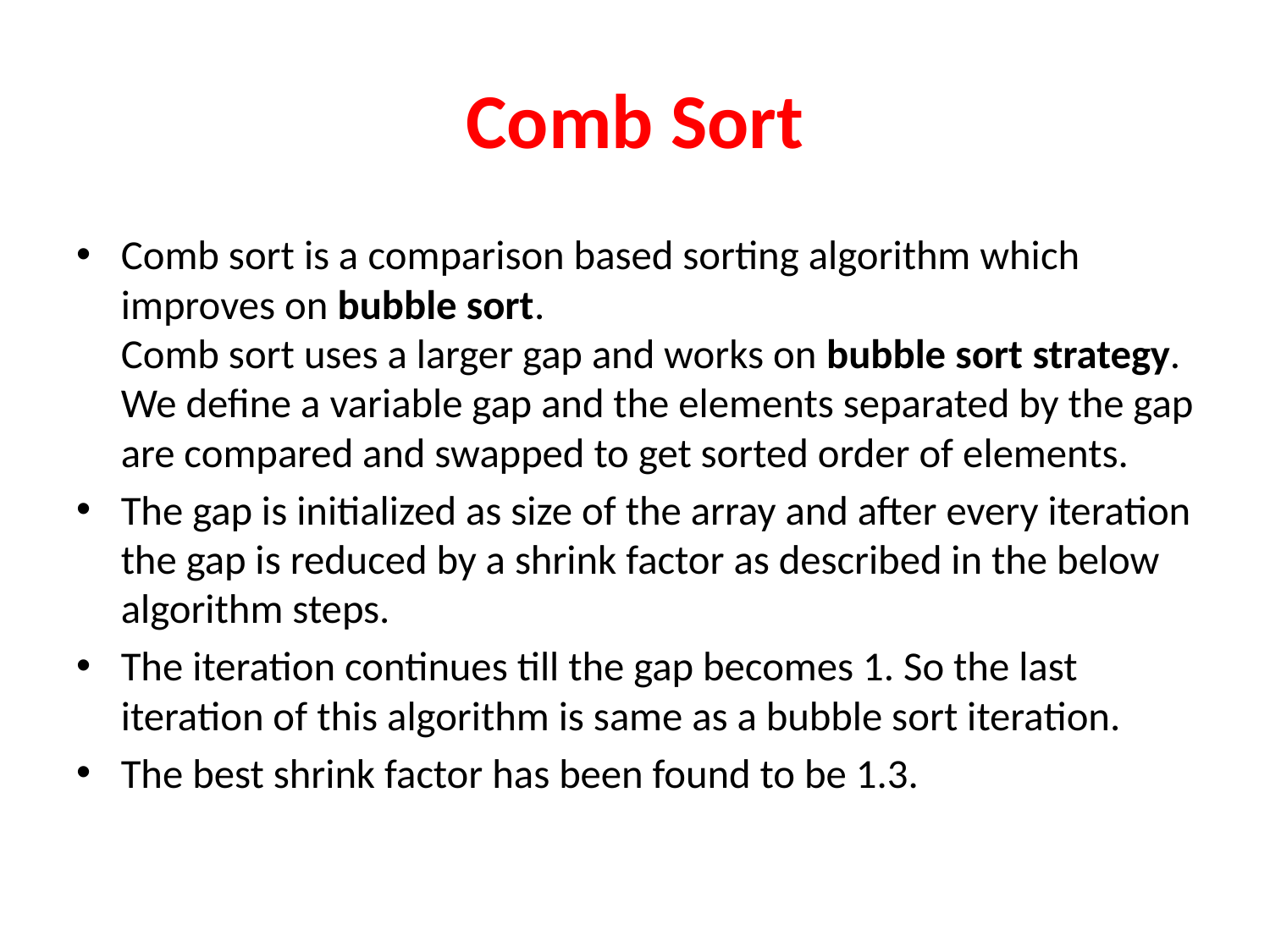

# Comb Sort
Comb sort is a comparison based sorting algorithm which improves on bubble sort.
Comb sort uses a larger gap and works on bubble sort strategy. We define a variable gap and the elements separated by the gap are compared and swapped to get sorted order of elements.
The gap is initialized as size of the array and after every iteration the gap is reduced by a shrink factor as described in the below algorithm steps.
The iteration continues till the gap becomes 1. So the last iteration of this algorithm is same as a bubble sort iteration.
The best shrink factor has been found to be 1.3.